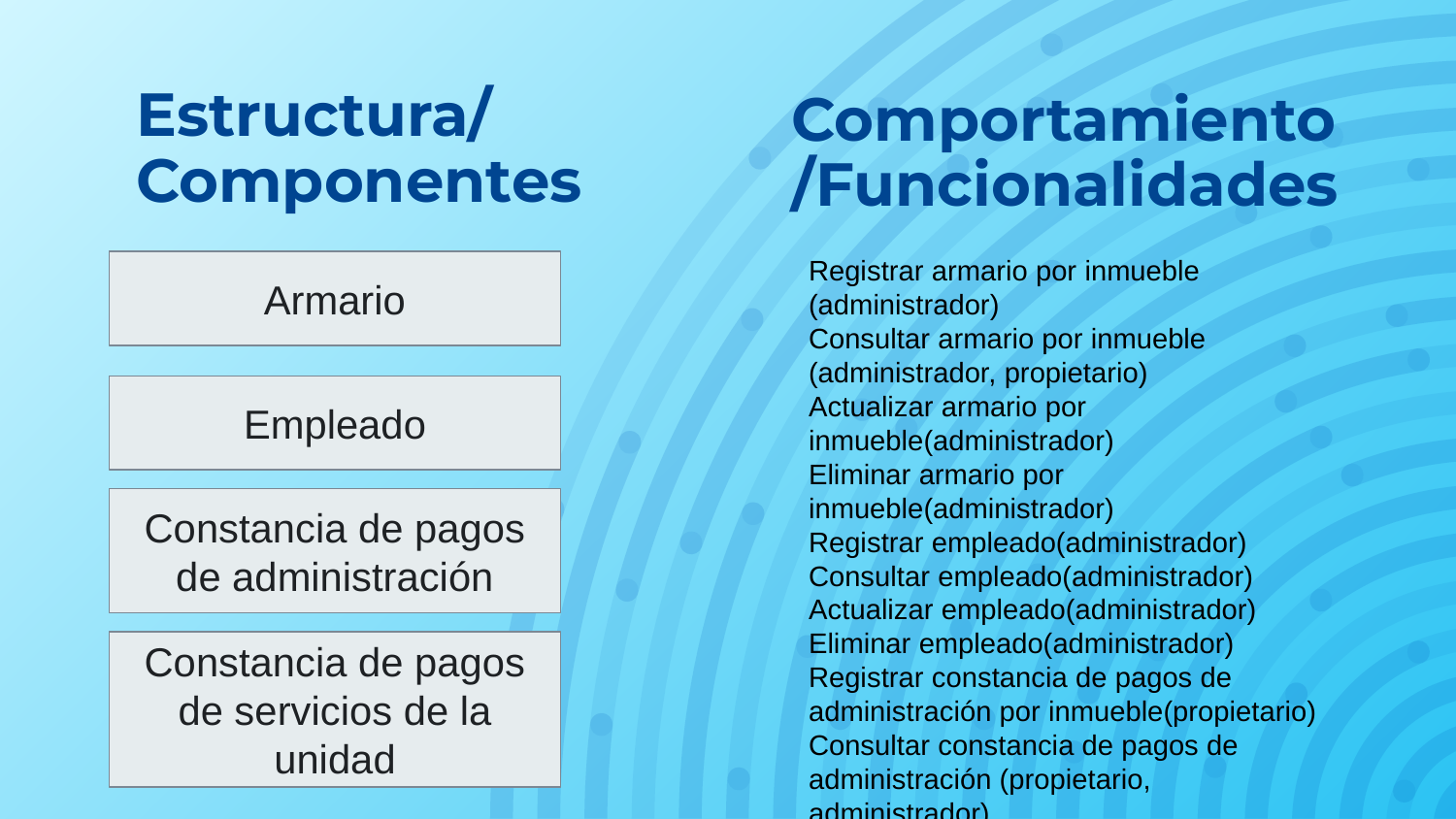

Comportamiento/Funcionalidades
Estructura/
Componentes
Registrar armario por inmueble (administrador)
Consultar armario por inmueble (administrador, propietario)
Actualizar armario por inmueble(administrador)
Eliminar armario por inmueble(administrador)
Registrar empleado(administrador)
Consultar empleado(administrador)
Actualizar empleado(administrador)
Eliminar empleado(administrador)
Registrar constancia de pagos de administración por inmueble(propietario)
Consultar constancia de pagos de administración (propietario, administrador)
Actualizar constancia de pagos de administración por inmueble(propietario, administrador)
Eliminar constancia de pagos de administración por inmueble(propietario, administrador)
Registrar constancia de pagos de servicio(administrador)
Consultar constancia de pagos de servicio(administrador)
Actualizar constancia de pagos de servicio(Administrador)
Eliminar constancia de pagos de servicio(administrador)

Armario
Empleado
Constancia de pagos de administración
Constancia de pagos de servicios de la unidad